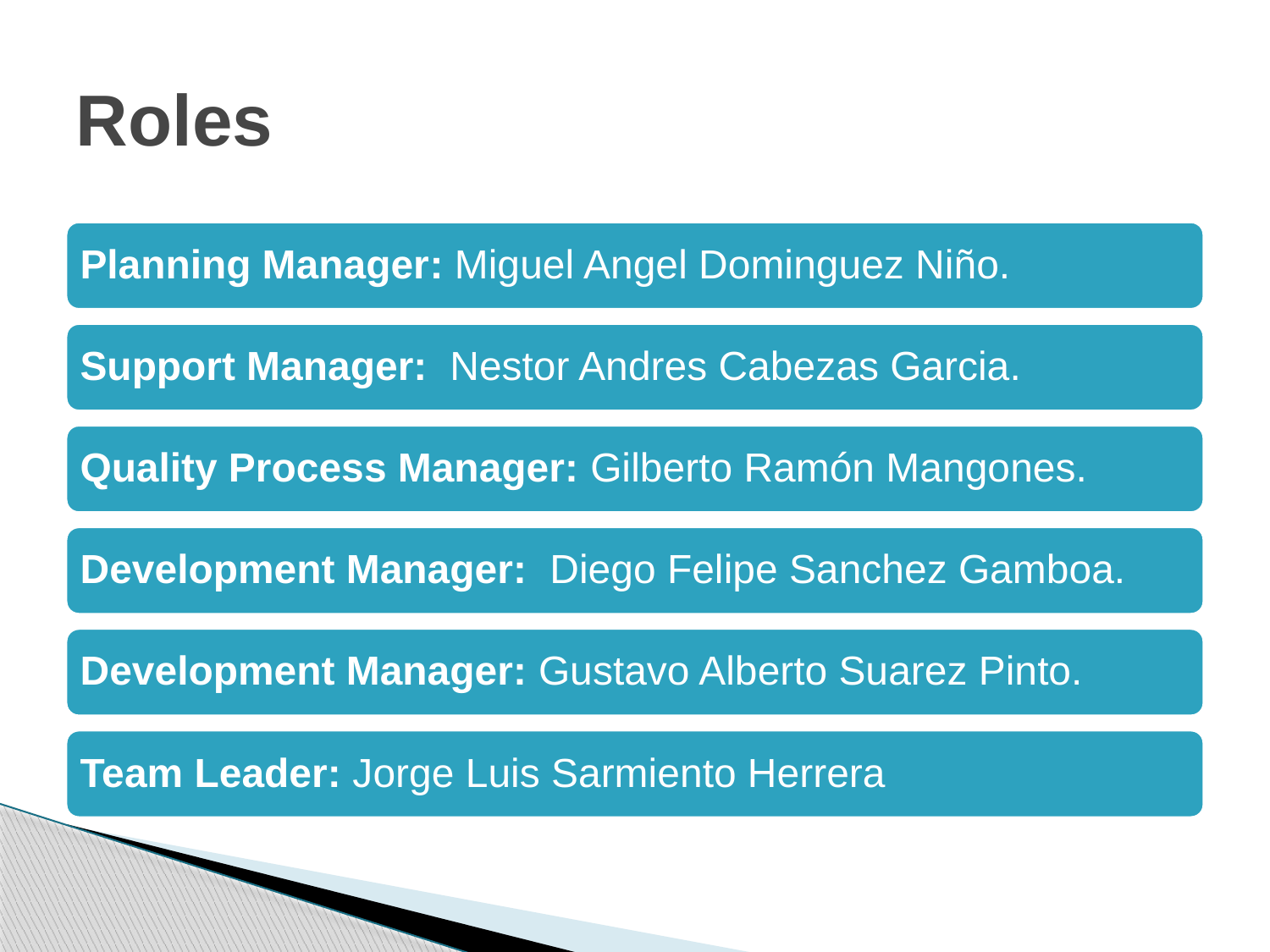

# Roles
Planning Manager: Miguel Angel Dominguez Niño.
Support Manager:  Nestor Andres Cabezas Garcia.
Quality Process Manager: Gilberto Ramón Mangones.
Development Manager:  Diego Felipe Sanchez Gamboa.
Development Manager: Gustavo Alberto Suarez Pinto.
Team Leader: Jorge Luis Sarmiento Herrera